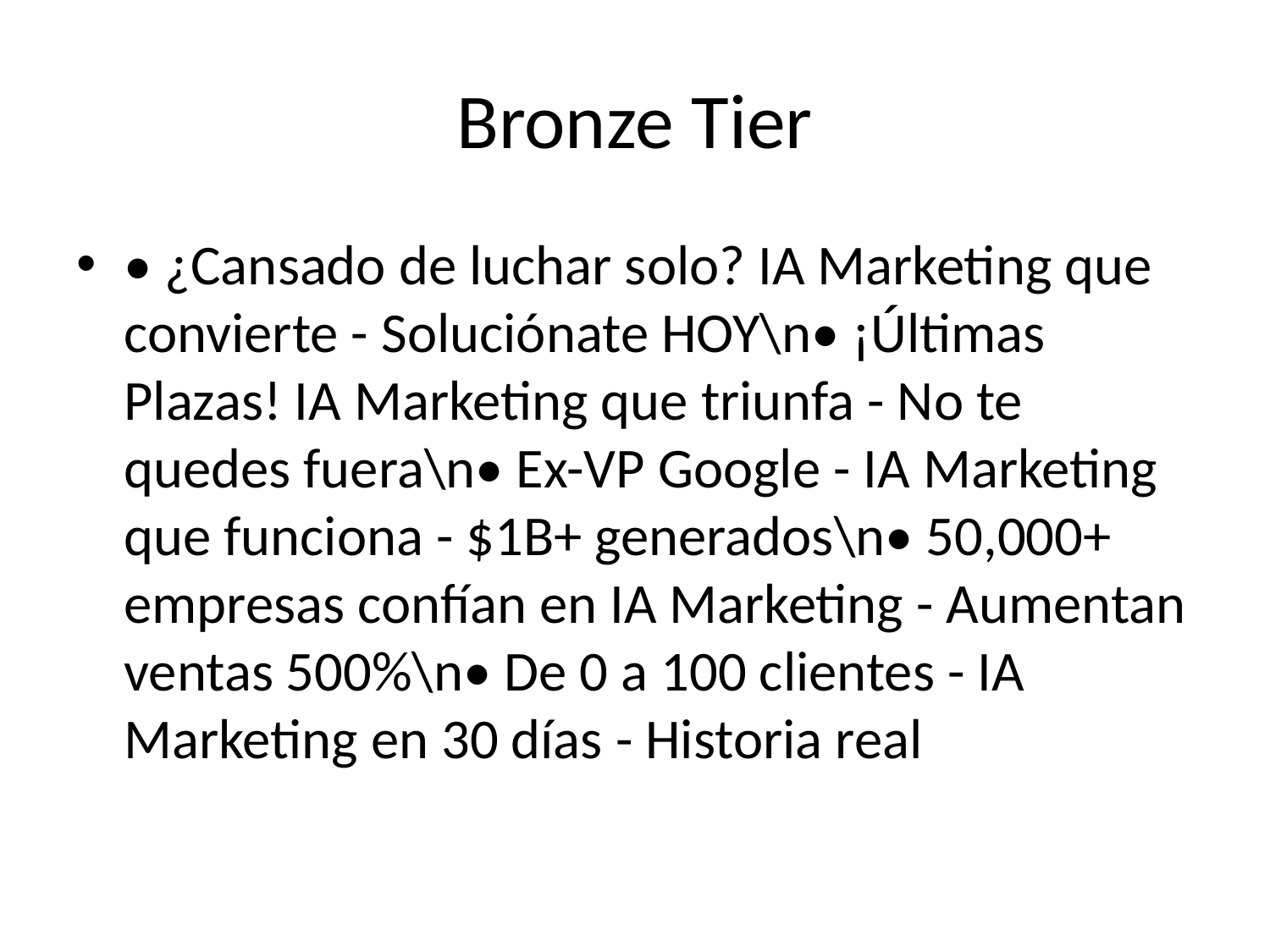

# Bronze Tier
• ¿Cansado de luchar solo? IA Marketing que convierte - Soluciónate HOY\n• ¡Últimas Plazas! IA Marketing que triunfa - No te quedes fuera\n• Ex-VP Google - IA Marketing que funciona - $1B+ generados\n• 50,000+ empresas confían en IA Marketing - Aumentan ventas 500%\n• De 0 a 100 clientes - IA Marketing en 30 días - Historia real